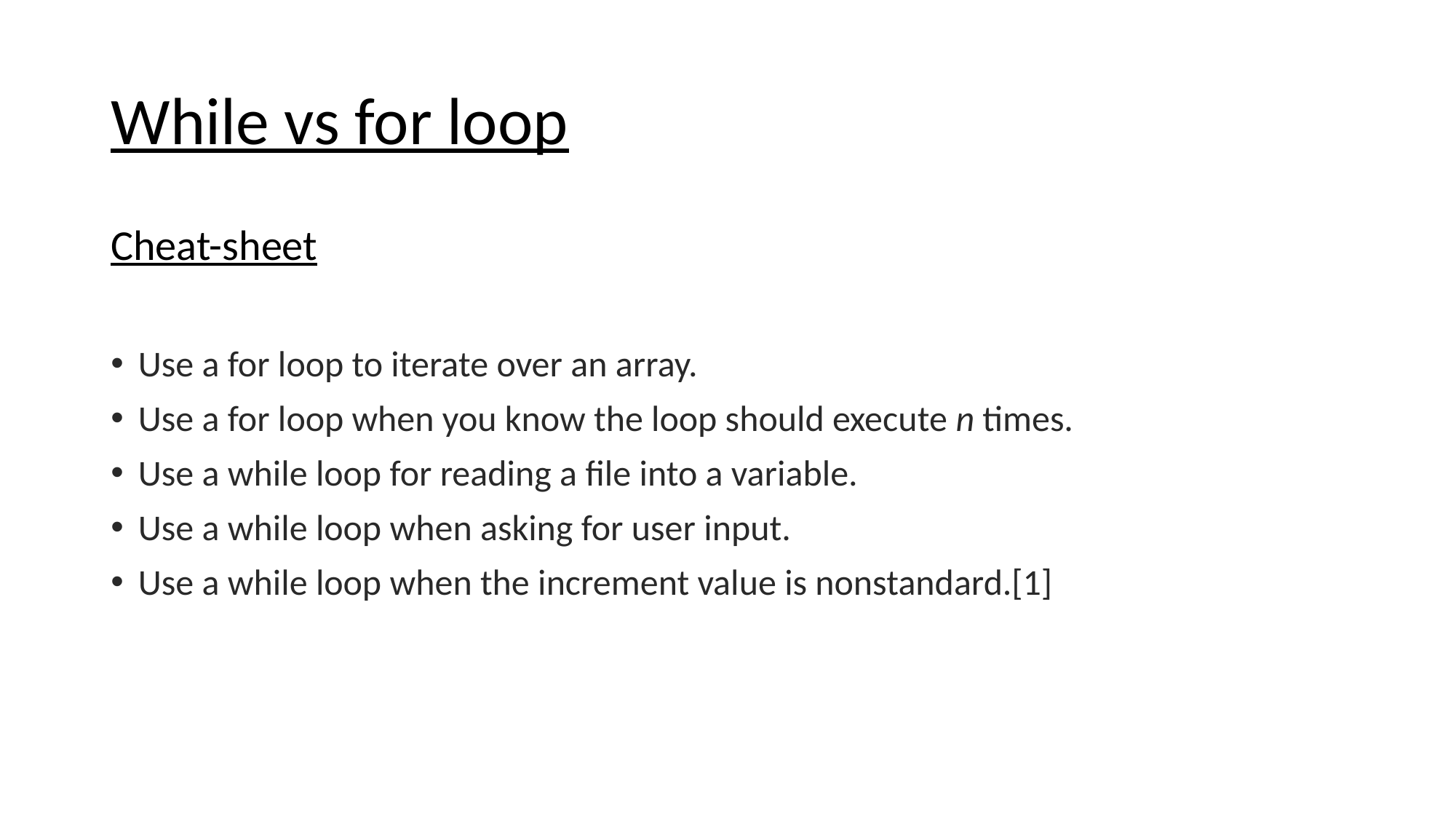

# While vs for loop
Cheat-sheet

Use a for loop to iterate over an array.
Use a for loop when you know the loop should execute n times.
Use a while loop for reading a file into a variable.
Use a while loop when asking for user input.
Use a while loop when the increment value is nonstandard.[1]